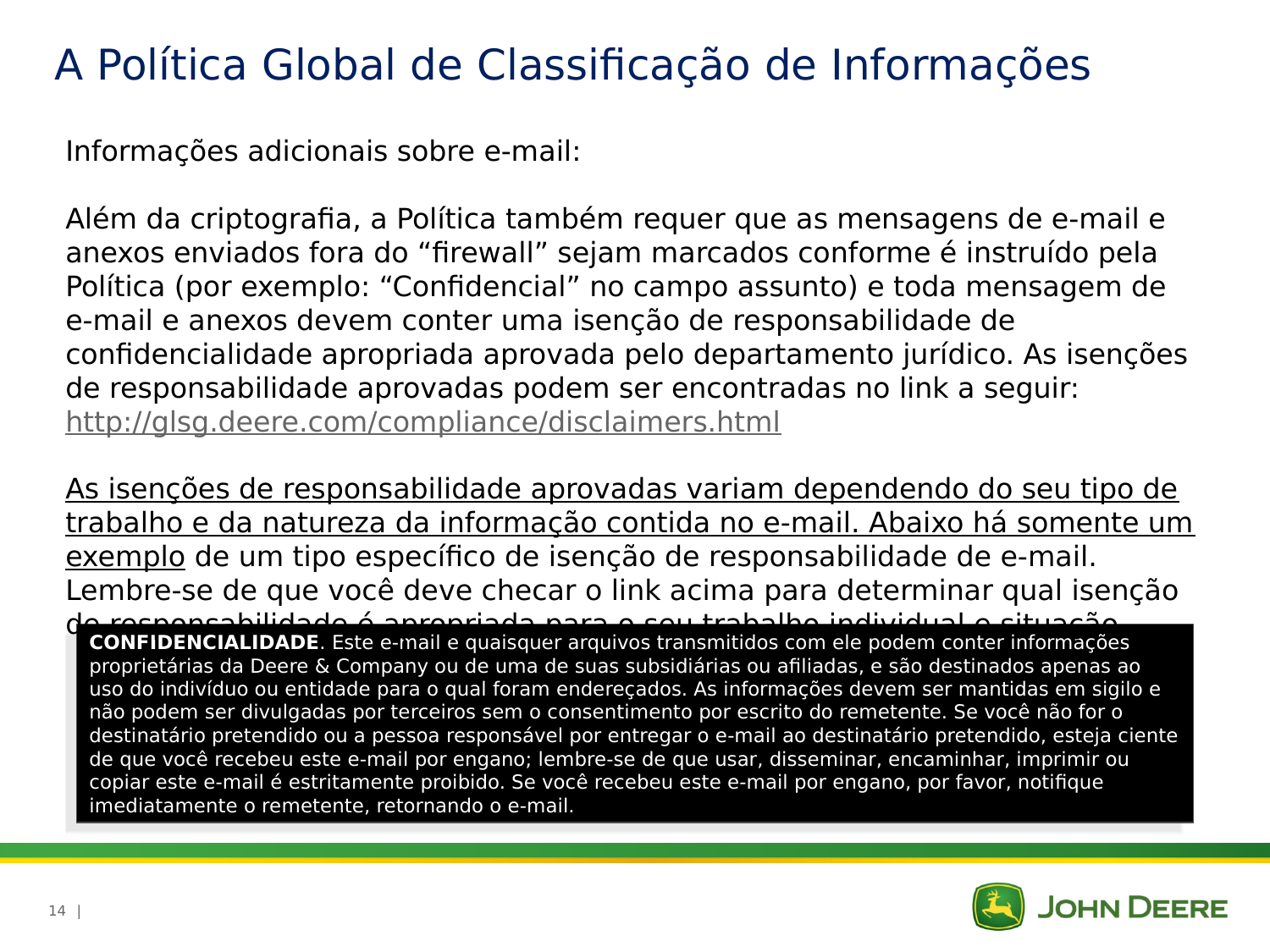

A Política Global de Classificação de Informações
Informações adicionais sobre e-mail:

Além da criptografia, a Política também requer que as mensagens de e-mail e anexos enviados fora do “firewall” sejam marcados conforme é instruído pela Política (por exemplo: “Confidencial” no campo assunto) e toda mensagem de e-mail e anexos devem conter uma isenção de responsabilidade de confidencialidade apropriada aprovada pelo departamento jurídico. As isenções de responsabilidade aprovadas podem ser encontradas no link a seguir:
http://glsg.deere.com/compliance/disclaimers.html

As isenções de responsabilidade aprovadas variam dependendo do seu tipo de trabalho e da natureza da informação contida no e-mail. exemplo de um tipo específico de isenção de responsabilidade de e-mail.  Lembre-se de que você deve checar o link acima para determinar qual isenção de responsabilidade é apropriada para o seu trabalho individual e situação.

CONFIDENCIALIDADE. Este e-mail e quaisquer arquivos transmitidos com ele podem conter informações proprietárias da Deere & Company ou de uma de suas subsidiárias ou afiliadas, e são destinados apenas ao uso do indivíduo ou entidade para o qual foram endereçados. As informações devem ser mantidas em sigilo e não podem ser divulgadas por terceiros sem o consentimento por escrito do remetente. Se você não for o destinatário pretendido ou a pessoa responsável por entregar o e-mail ao destinatário pretendido, esteja ciente de que você recebeu este e-mail por engano; lembre-se de que usar, disseminar, encaminhar, imprimir ou copiar este e-mail é estritamente proibido. Se você recebeu este e-mail por engano, por favor, notifique imediatamente o remetente, retornando o e-mail.
14